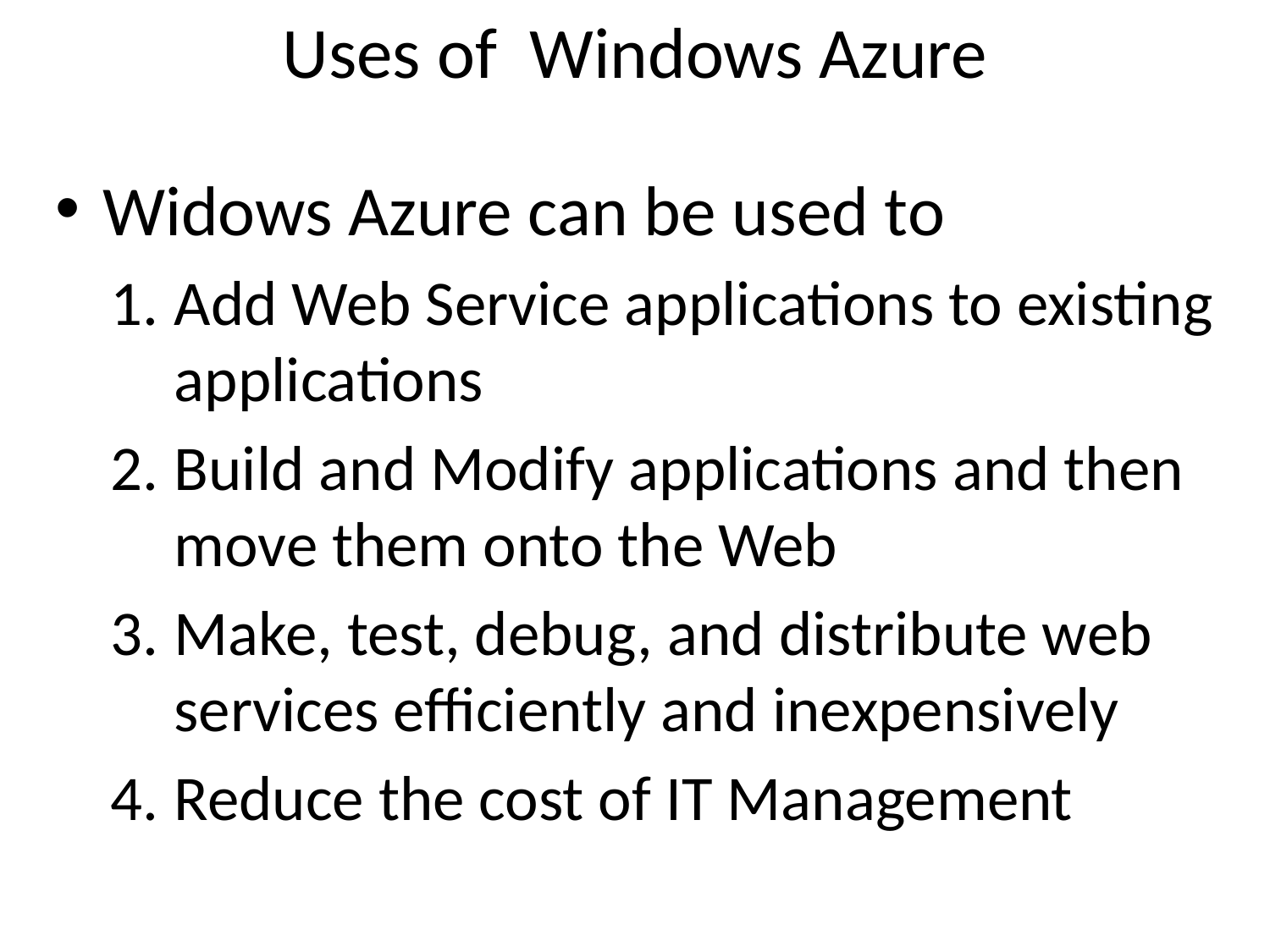

# Uses of  Windows Azure
Widows Azure can be used to
Add Web Service applications to existing applications
Build and Modify applications and then move them onto the Web
Make, test, debug, and distribute web services efficiently and inexpensively
Reduce the cost of IT Management